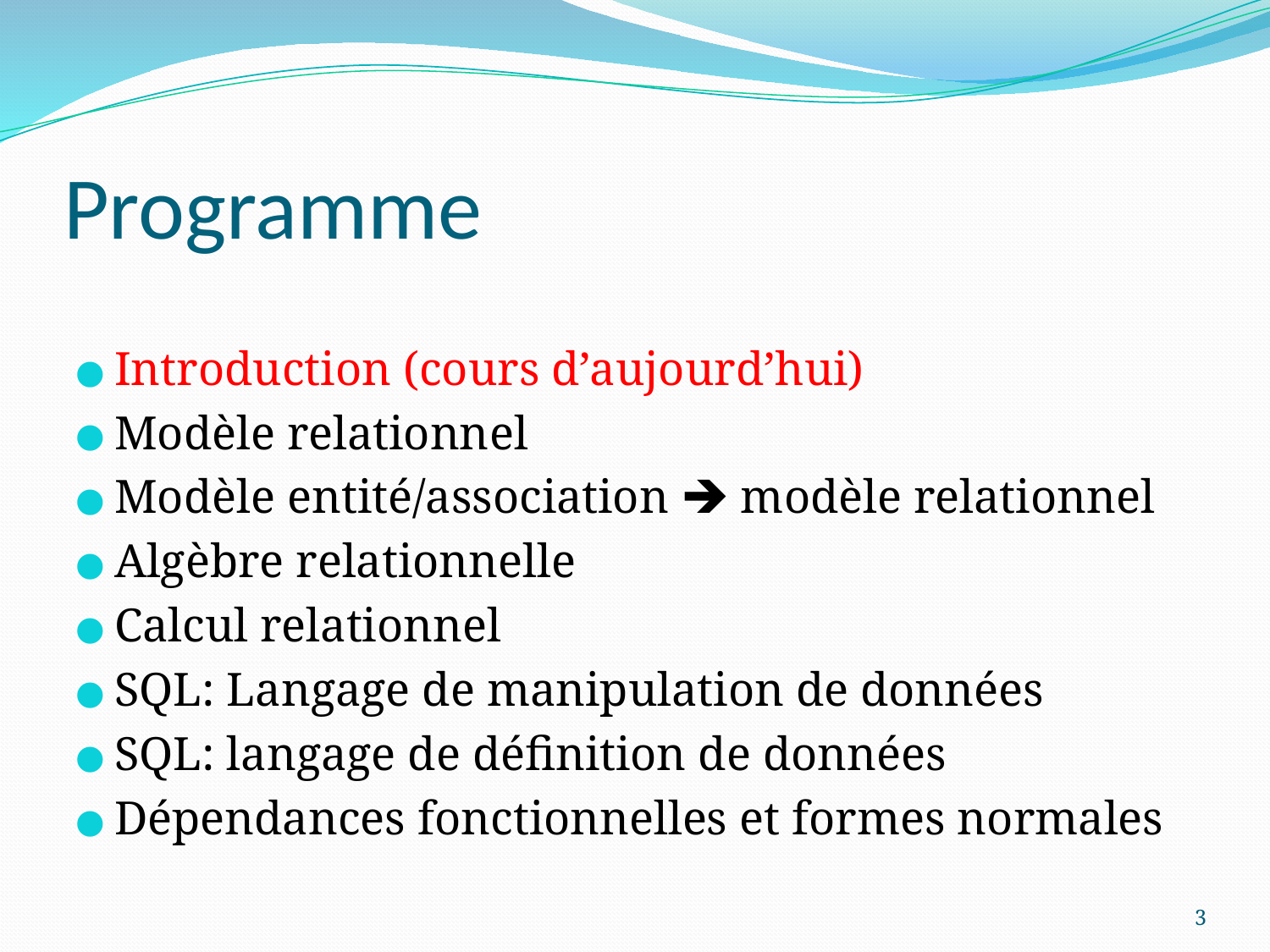

# Programme

Introduction (cours d’aujourd’hui)
Modèle relationnel
Modèle entité/association 🡺 modèle relationnel
Algèbre relationnelle
Calcul relationnel
SQL: Langage de manipulation de données
SQL: langage de définition de données
Dépendances fonctionnelles et formes normales
3